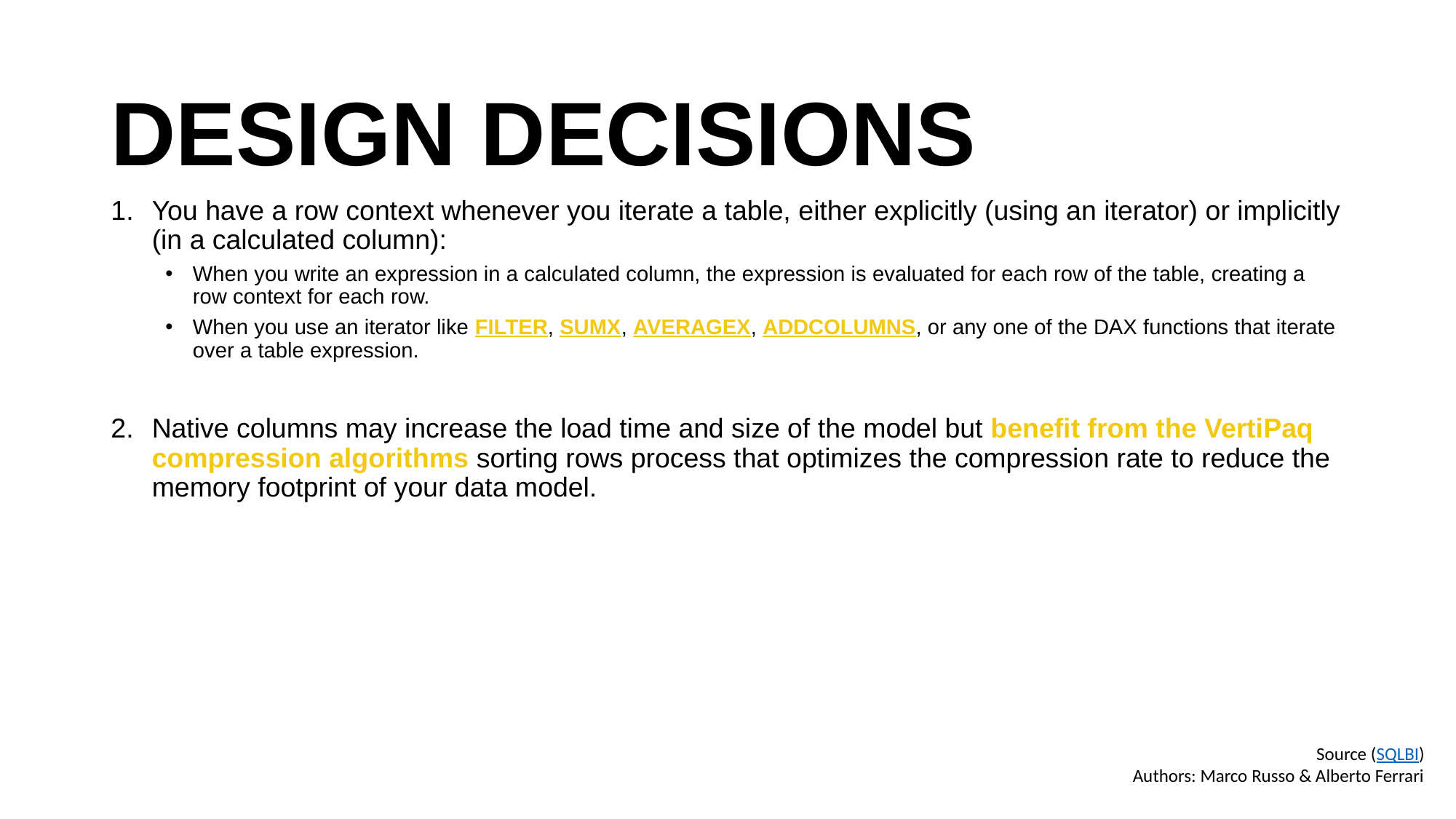

# DESIGN DECISIONS
You have a row context whenever you iterate a table, either explicitly (using an iterator) or implicitly (in a calculated column):
When you write an expression in a calculated column, the expression is evaluated for each row of the table, creating a row context for each row.
When you use an iterator like FILTER, SUMX, AVERAGEX, ADDCOLUMNS, or any one of the DAX functions that iterate over a table expression.

Native columns may increase the load time and size of the model but benefit from the VertiPaq compression algorithms sorting rows process that optimizes the compression rate to reduce the memory footprint of your data model.
Source (SQLBI)
Authors: Marco Russo & Alberto Ferrari